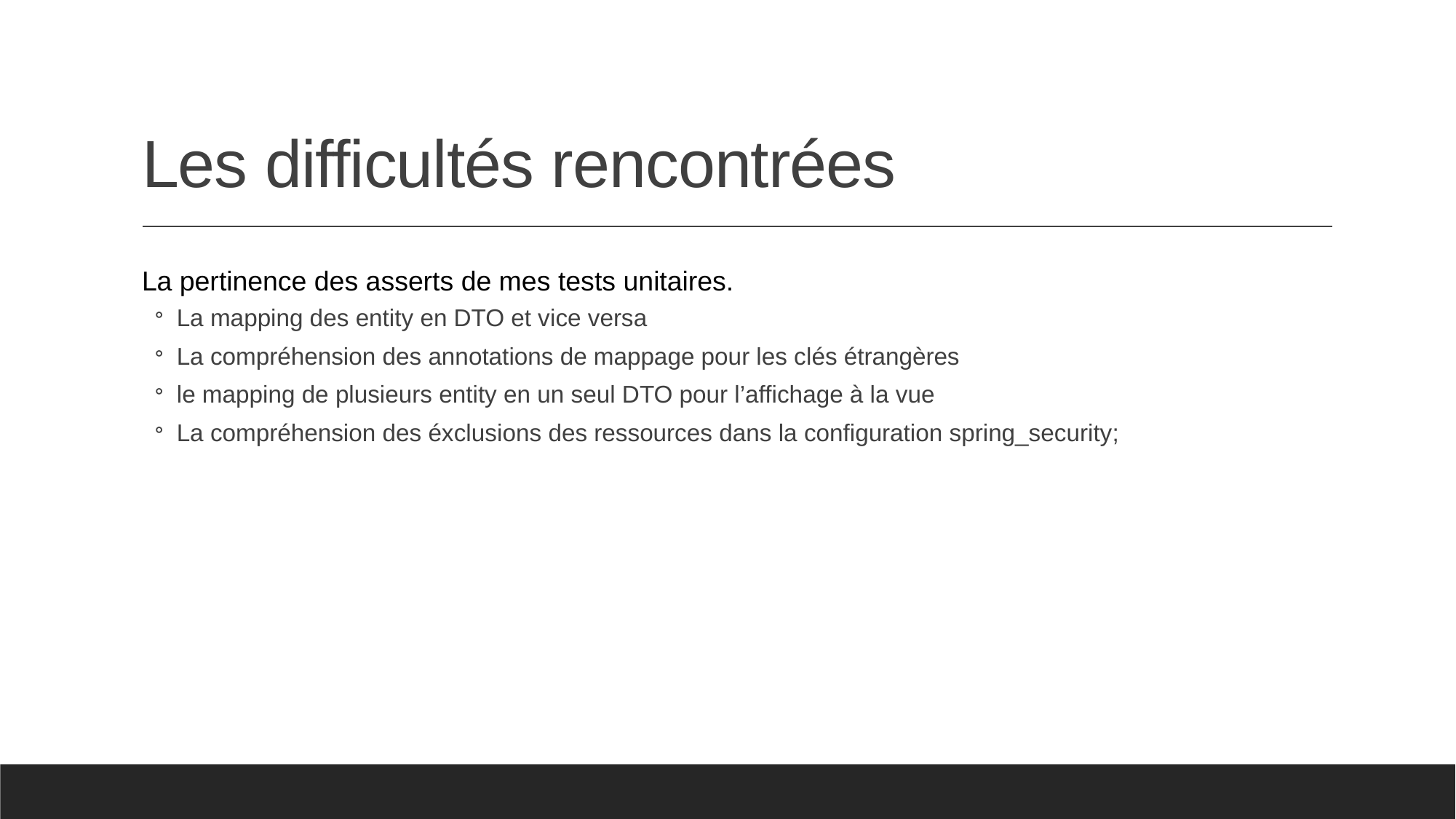

# Les difficultés rencontrées
La pertinence des asserts de mes tests unitaires.
La mapping des entity en DTO et vice versa
La compréhension des annotations de mappage pour les clés étrangères
le mapping de plusieurs entity en un seul DTO pour l’affichage à la vue
La compréhension des éxclusions des ressources dans la configuration spring_security;